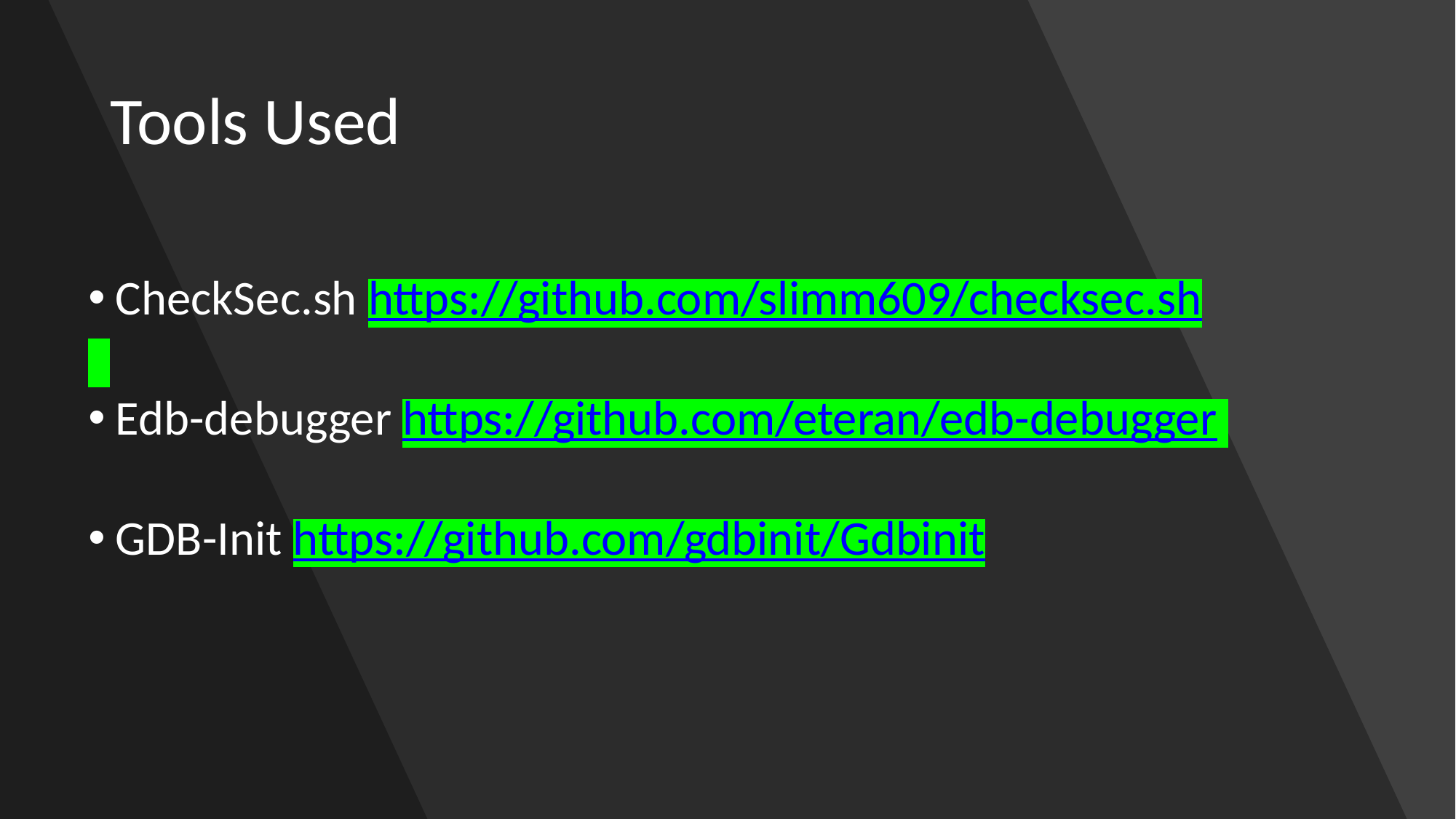

# Tools Used

CheckSec.sh https://github.com/slimm609/checksec.sh

Edb-debugger https://github.com/eteran/edb-debugger

GDB-Init https://github.com/gdbinit/Gdbinit